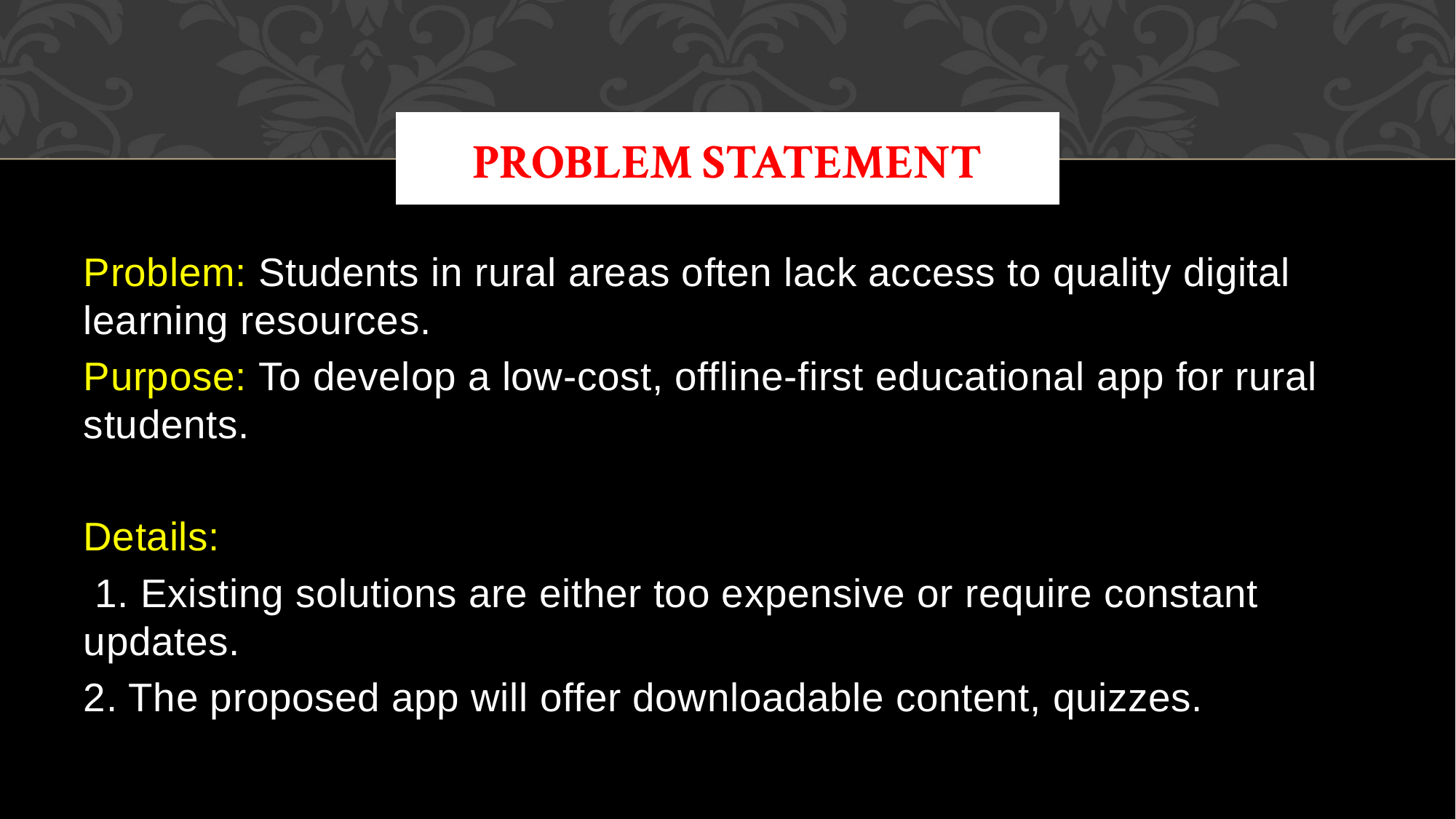

# Problem statement
Problem: Students in rural areas often lack access to quality digital learning resources.
Purpose: To develop a low-cost, offline-first educational app for rural students.

Details:
 1. Existing solutions are either too expensive or require constant updates.
2. The proposed app will offer downloadable content, quizzes.